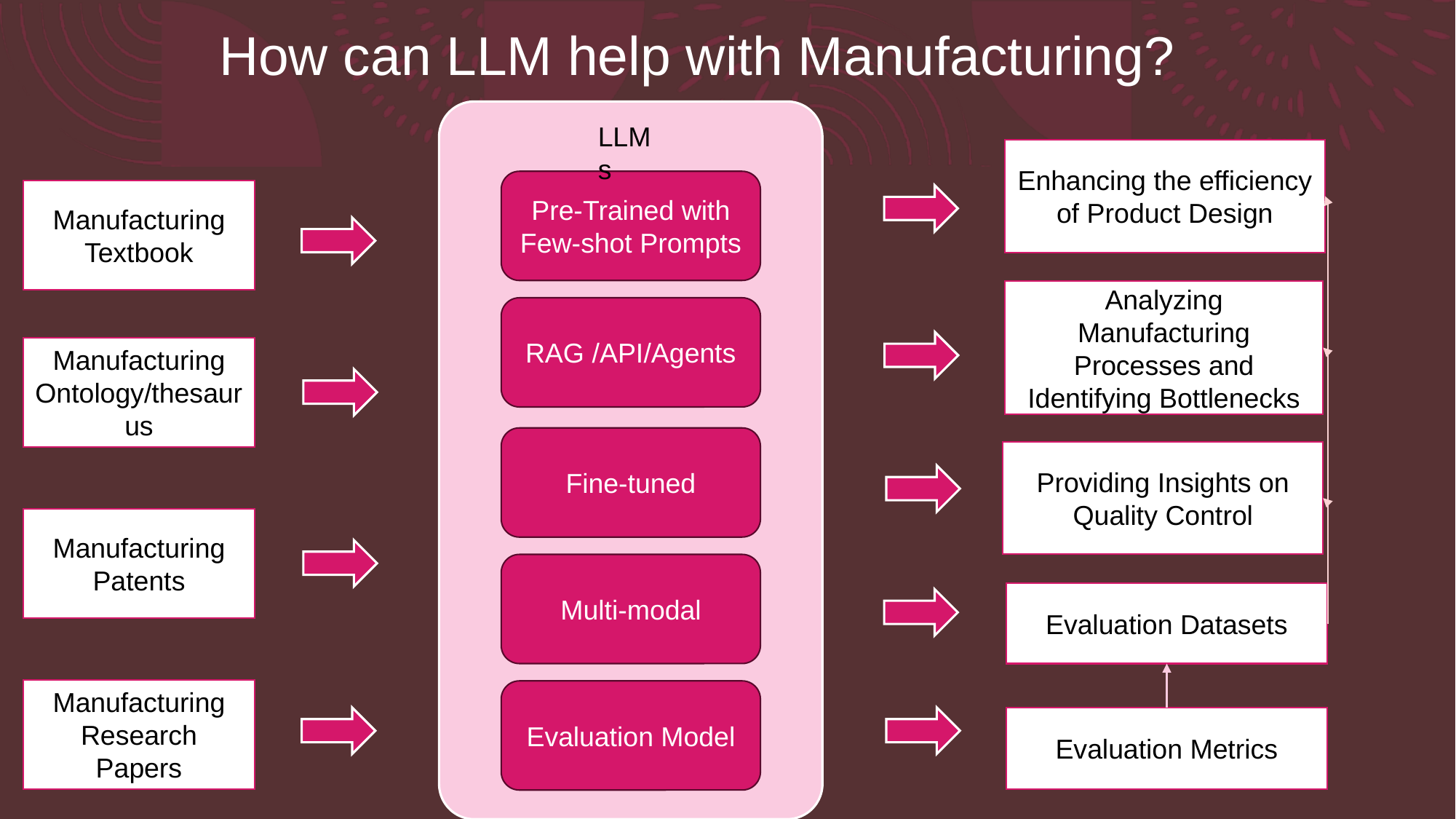

How can LLM help with Manufacturing?

LLMs
Enhancing the efficiency of Product Design
Pre-Trained with Few-shot Prompts
Manufacturing Textbook

Analyzing Manufacturing Processes and Identifying Bottlenecks
RAG /API/Agents

Manufacturing Ontology/thesaurus

Fine-tuned
Providing Insights on Quality Control

Manufacturing Patents

Multi-modal
Evaluation Datasets

Manufacturing Research Papers
Evaluation Model

Evaluation Metrics